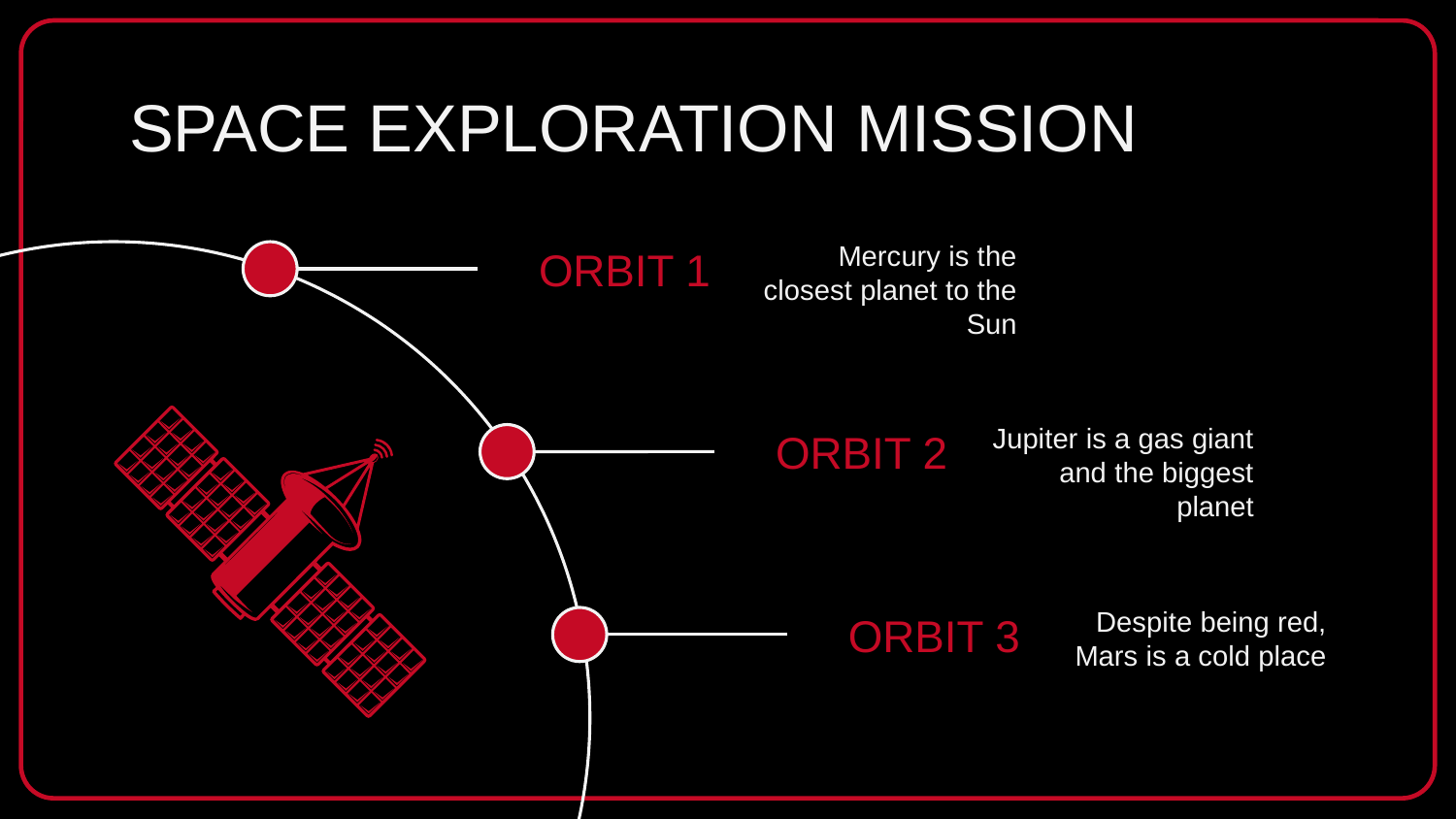

# SPACE EXPLORATION MISSION
ORBIT 1
Mercury is the closest planet to the Sun

ORBIT 2
Jupiter is a gas giant and the biggest planet

ORBIT 3
Despite being red, Mars is a cold place